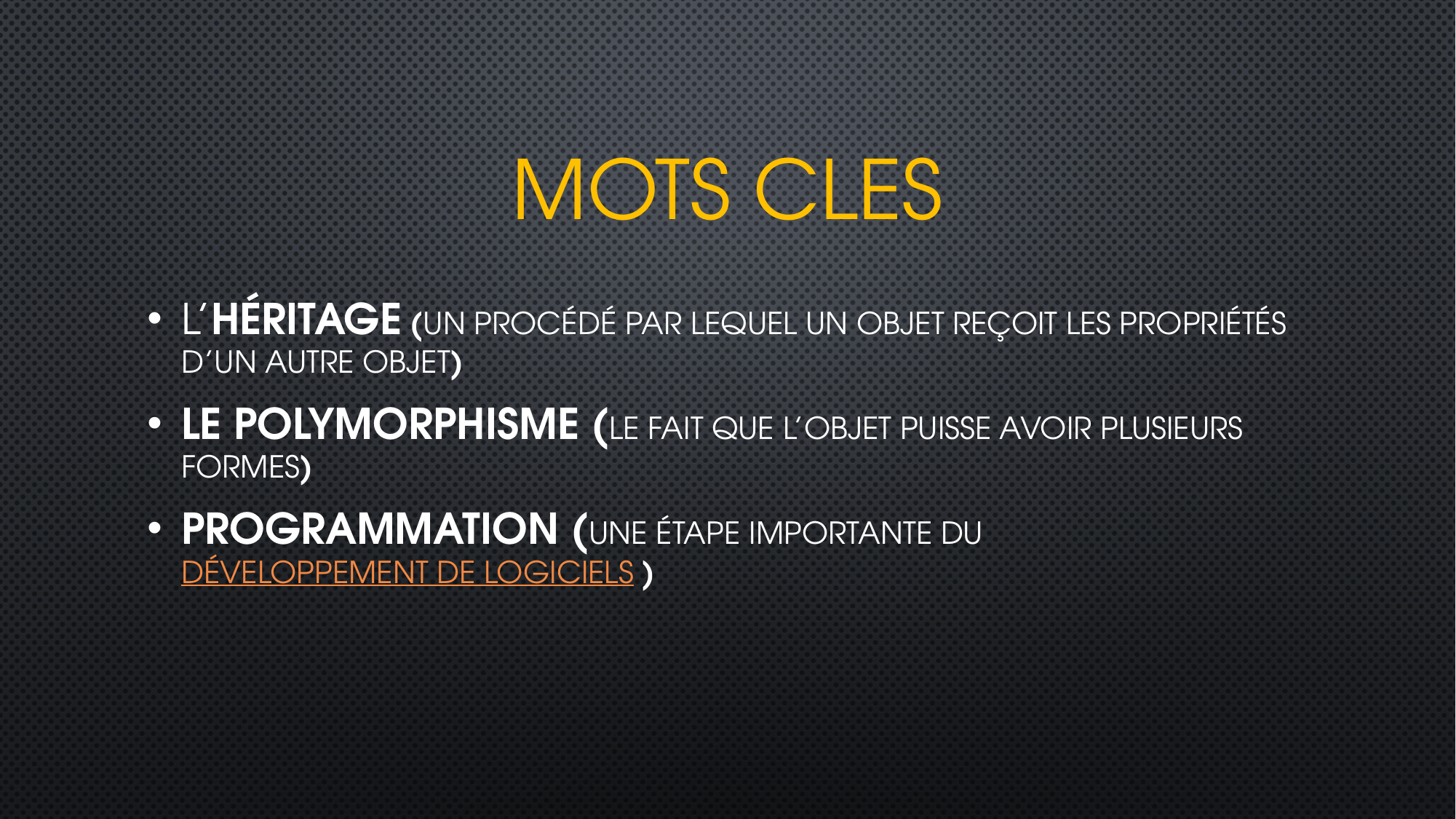

# Mots cles
L’héritage (un procédé par lequel un objet reçoit les propriétés d’un autre objet)
Le polymorphisme (le fait que l’objet puisse avoir plusieurs formes)
Programmation (une étape importante du développement de logiciels )